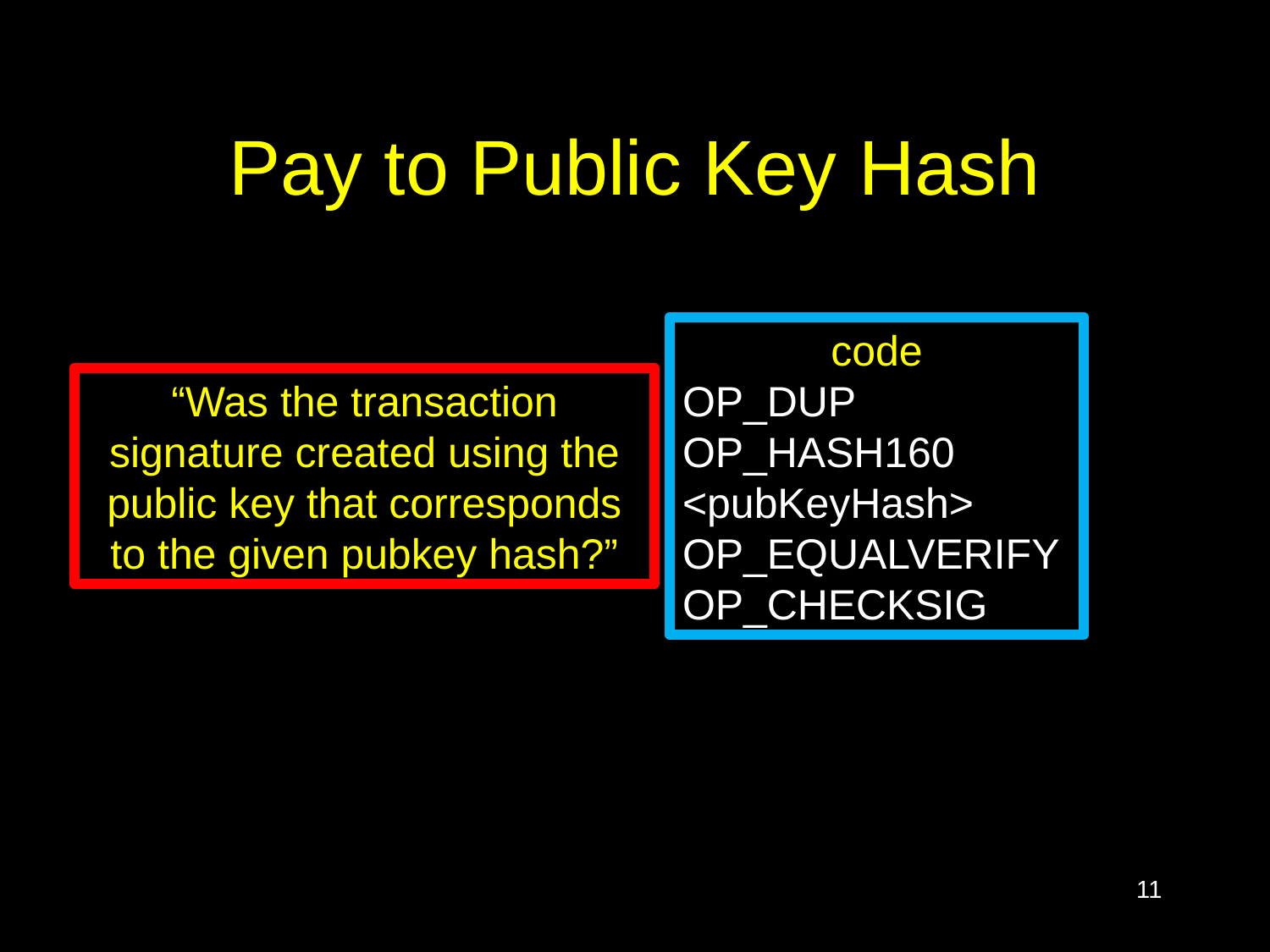

# Pay to Public Key Hash
code
OP_DUP
OP_HASH160
<pubKeyHash>
OP_EQUALVERIFY
OP_CHECKSIG
“Was the transaction signature created using the public key that corresponds to the given pubkey hash?”
11